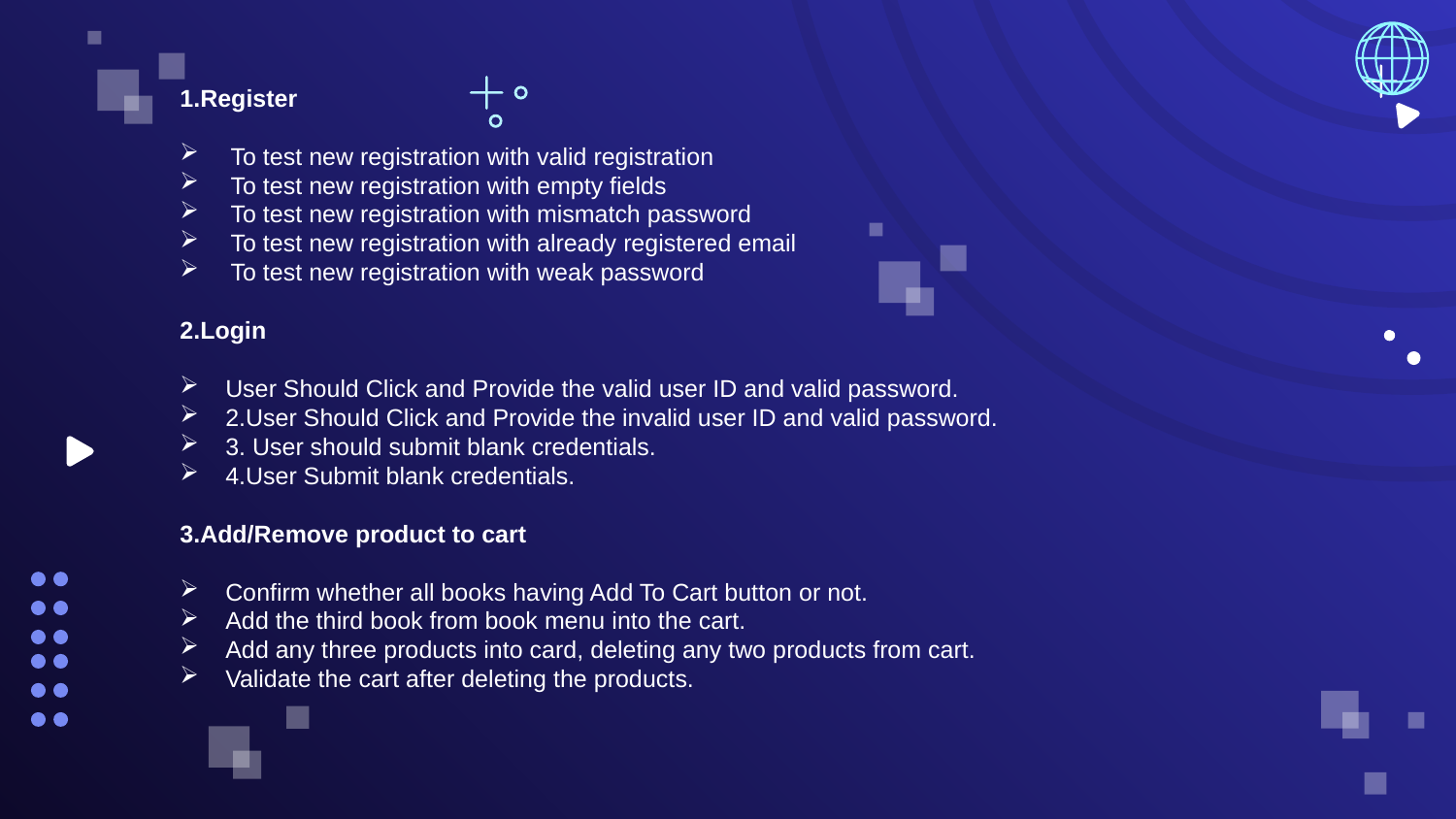

1.Register

To test new registration with valid registration
To test new registration with empty fields
To test new registration with mismatch password
To test new registration with already registered email
To test new registration with weak password

2.Login

User Should Click and Provide the valid user ID and valid password.
2.User Should Click and Provide the invalid user ID and valid password.
3. User should submit blank credentials.
4.User Submit blank credentials.

3.Add/Remove product to cart

Confirm whether all books having Add To Cart button or not.
Add the third book from book menu into the cart.
Add any three products into card, deleting any two products from cart.
Validate the cart after deleting the products.